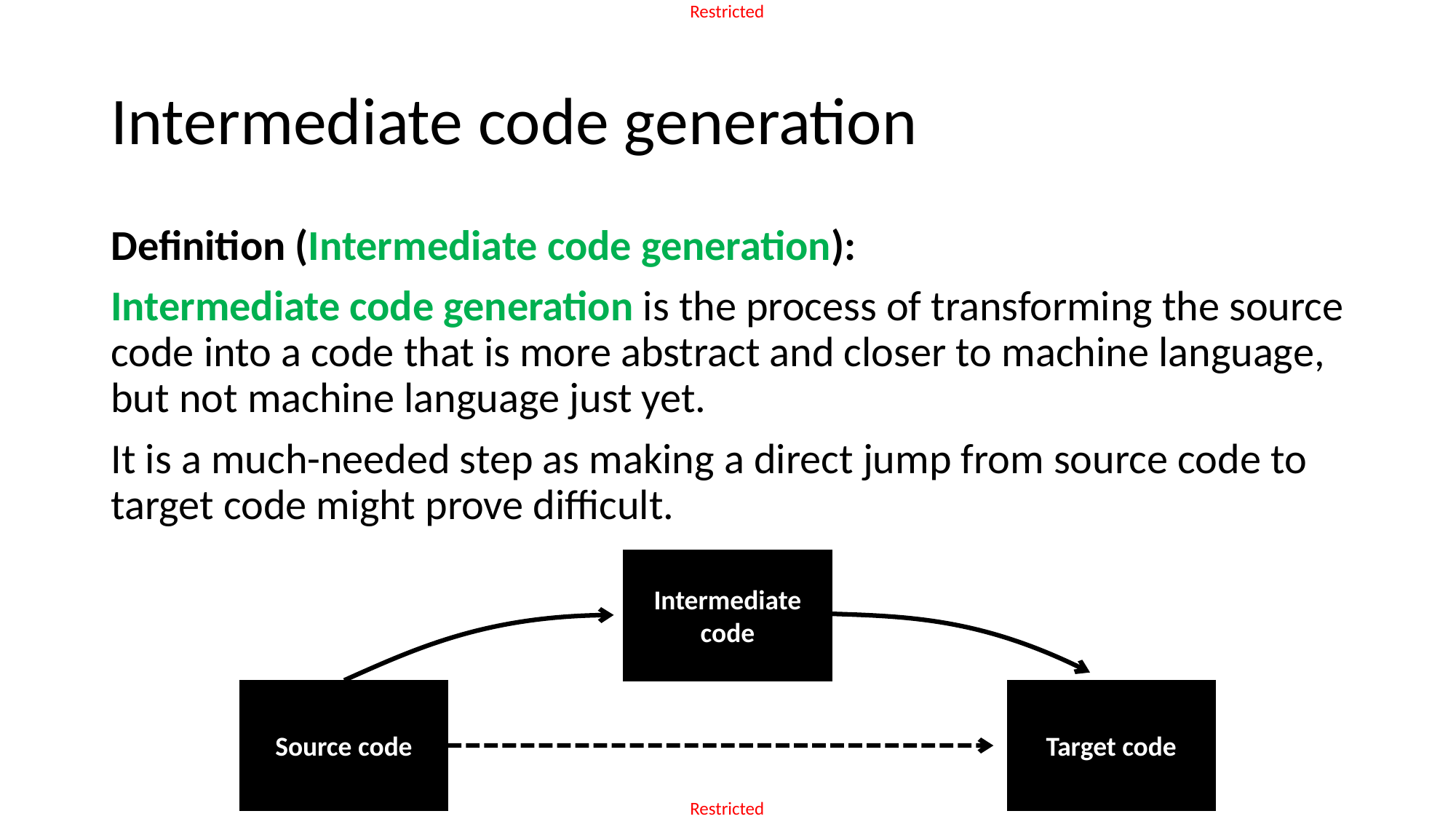

# Intermediate code generation
Definition (Intermediate code generation):
Intermediate code generation is the process of transforming the source code into a code that is more abstract and closer to machine language, but not machine language just yet.
It is a much-needed step as making a direct jump from source code to target code might prove difficult.
Intermediate code

Source code
Target code